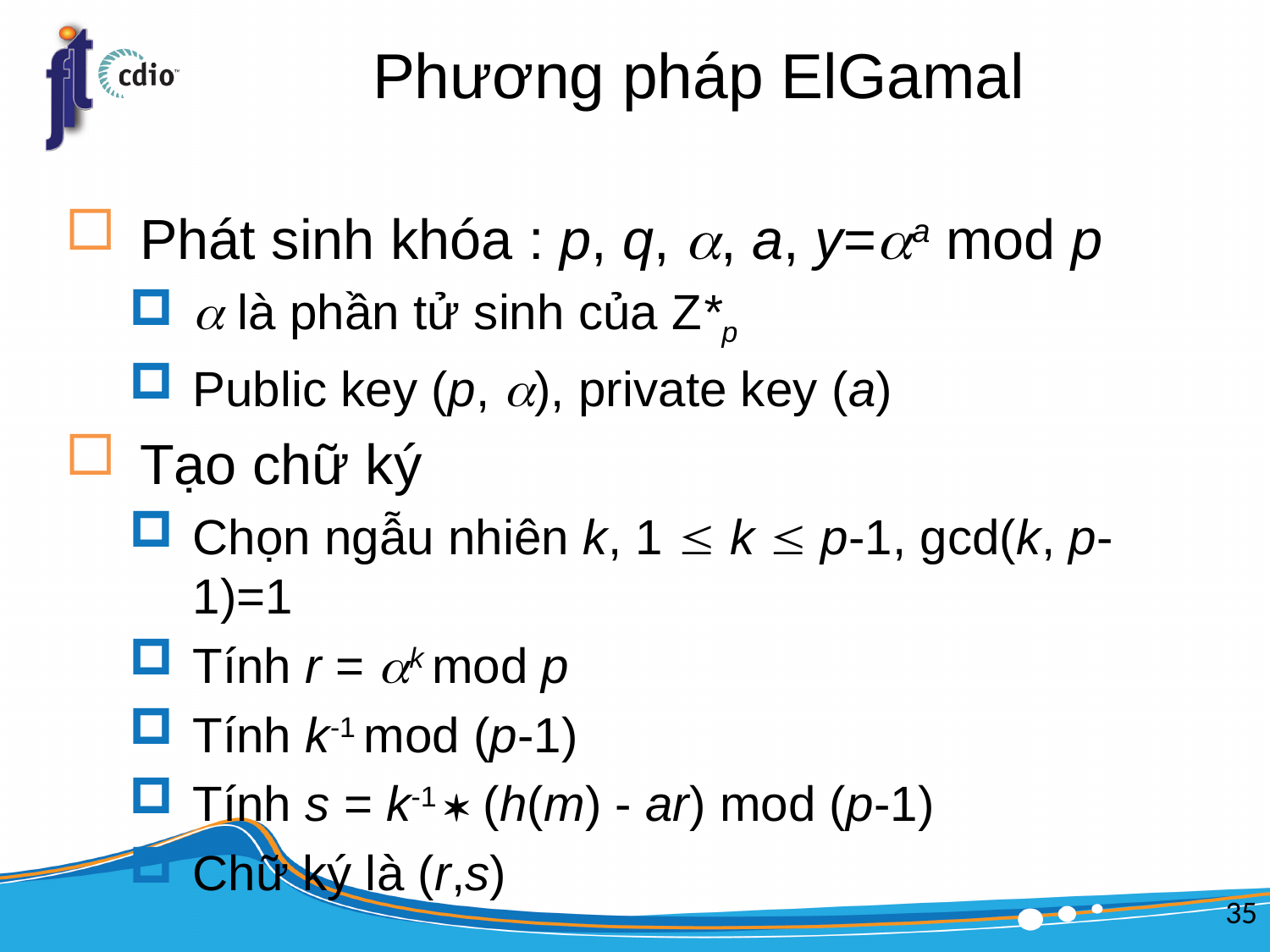

# Phương pháp ElGamal
Phát sinh khóa : p, q, α, a, y=αa mod p
α là phần tử sinh của Z*p
Public key (p, α), private key (a)
Tạo chữ ký
Chọn ngẫu nhiên k, 1 ≤ k ≤ p-1, gcd(k, p-1)=1
Tính r = αk mod p
Tính k-1 mod (p-1)
Tính s = k-1 ∗ (h(m) - ar) mod (p-1)
Chữ ký là (r,s)
35